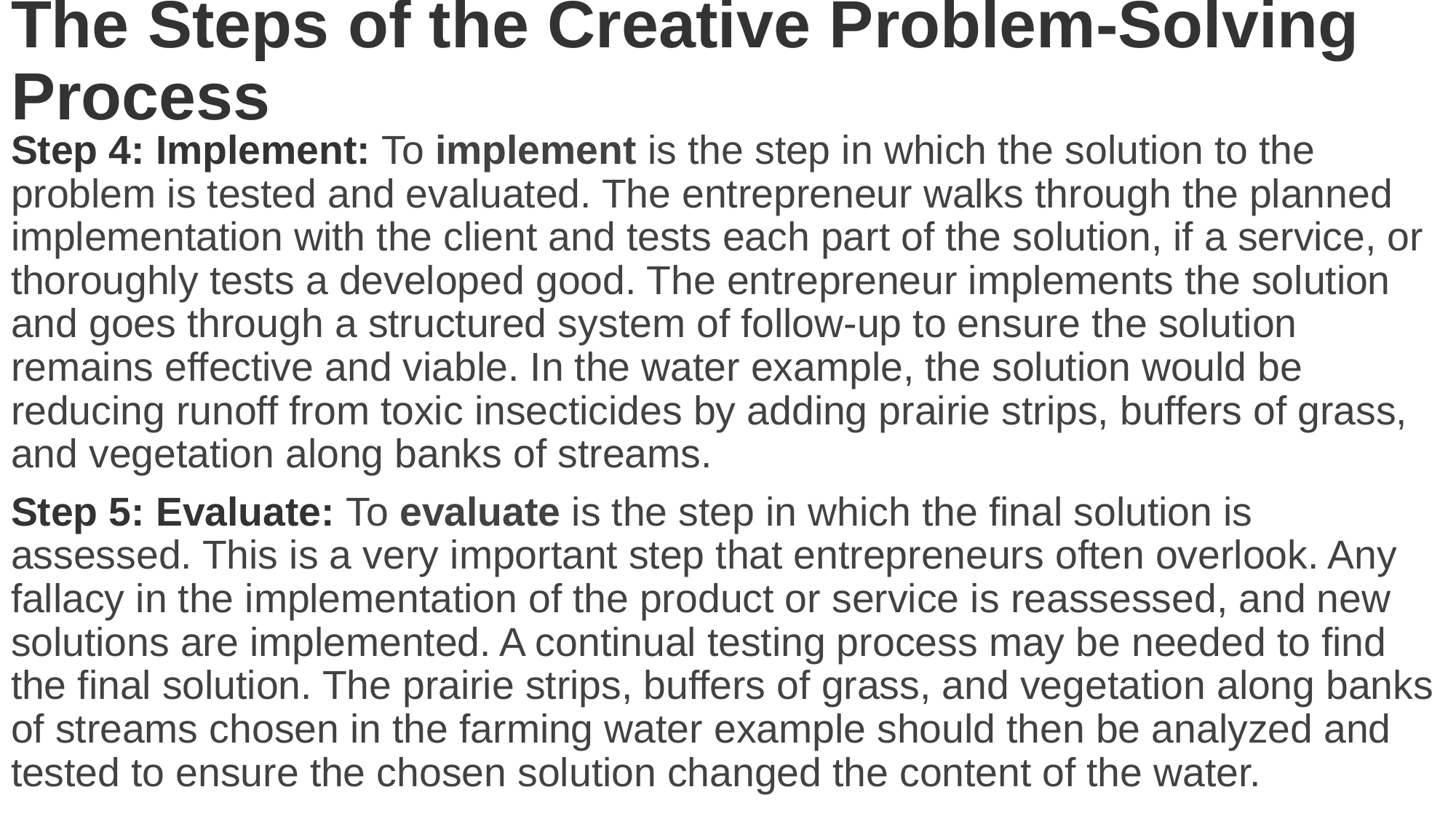

# The Steps of the Creative Problem-Solving Process
Step 4: Implement: To implement is the step in which the solution to the problem is tested and evaluated. The entrepreneur walks through the planned implementation with the client and tests each part of the solution, if a service, or thoroughly tests a developed good. The entrepreneur implements the solution and goes through a structured system of follow-up to ensure the solution remains effective and viable. In the water example, the solution would be reducing runoff from toxic insecticides by adding prairie strips, buffers of grass, and vegetation along banks of streams.
Step 5: Evaluate: To evaluate is the step in which the final solution is assessed. This is a very important step that entrepreneurs often overlook. Any fallacy in the implementation of the product or service is reassessed, and new solutions are implemented. A continual testing process may be needed to find the final solution. The prairie strips, buffers of grass, and vegetation along banks of streams chosen in the farming water example should then be analyzed and tested to ensure the chosen solution changed the content of the water.